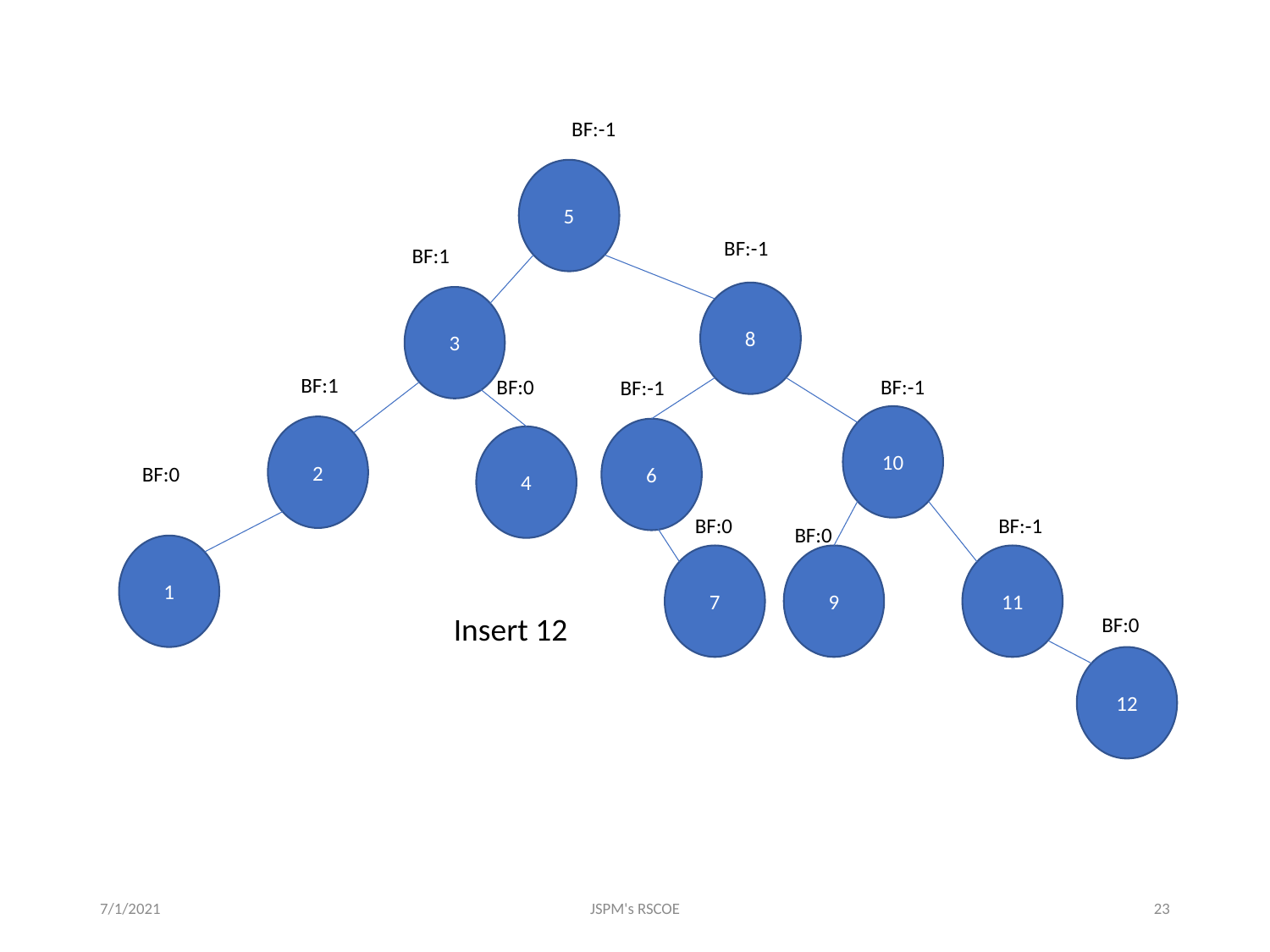

BF:-1
5
BF:-1
BF:1
8
3
BF:1
BF:0
BF:-1
BF:-1
10
2
6
4
BF:0
BF:0
BF:-1
BF:0
1
7
9
11
Insert 12
BF:0
12
7/1/2021
JSPM's RSCOE
23